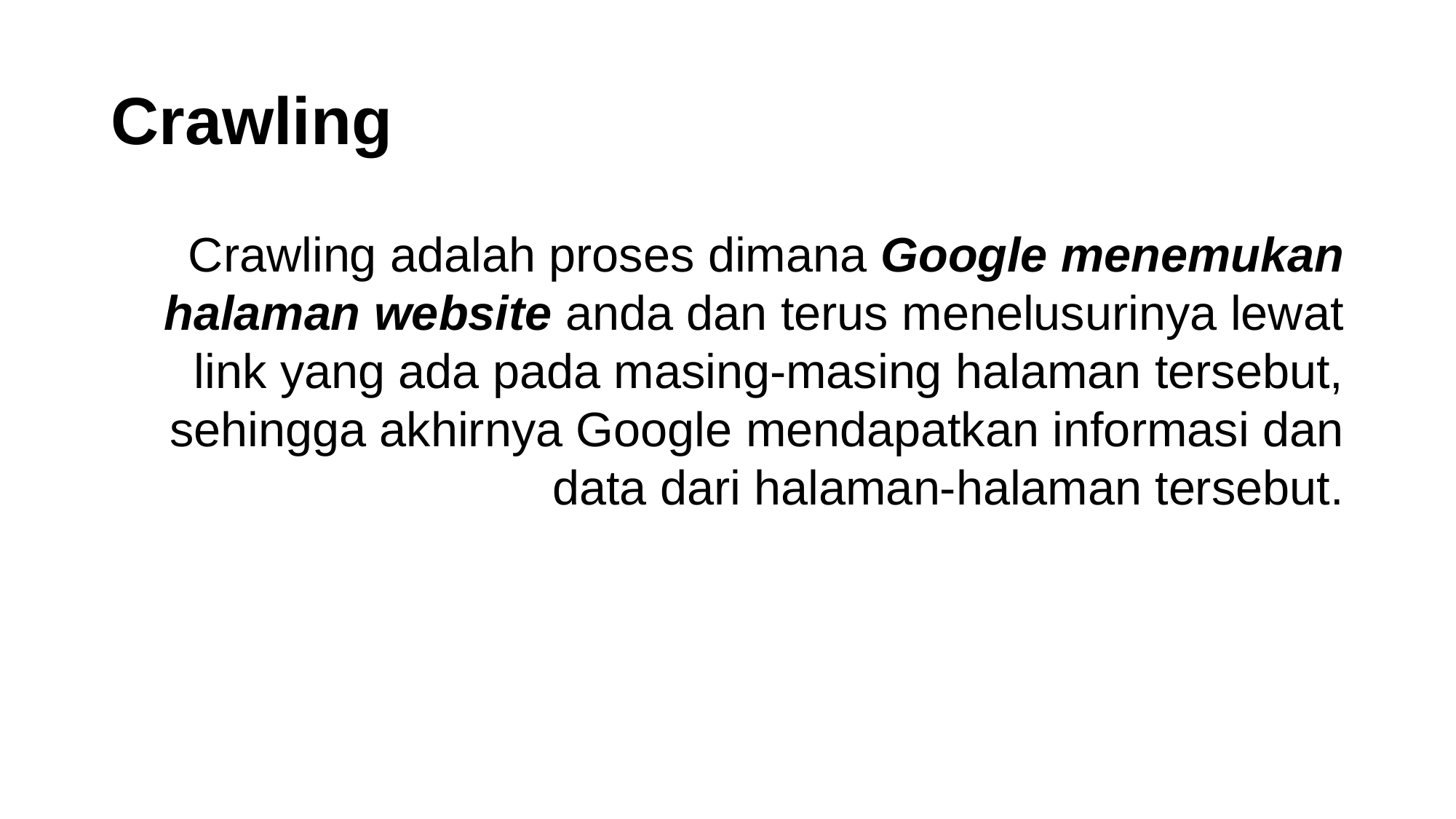

# Crawling
Crawling adalah proses dimana Google menemukan halaman website anda dan terus menelusurinya lewat link yang ada pada masing-masing halaman tersebut, sehingga akhirnya Google mendapatkan informasi dan data dari halaman-halaman tersebut.